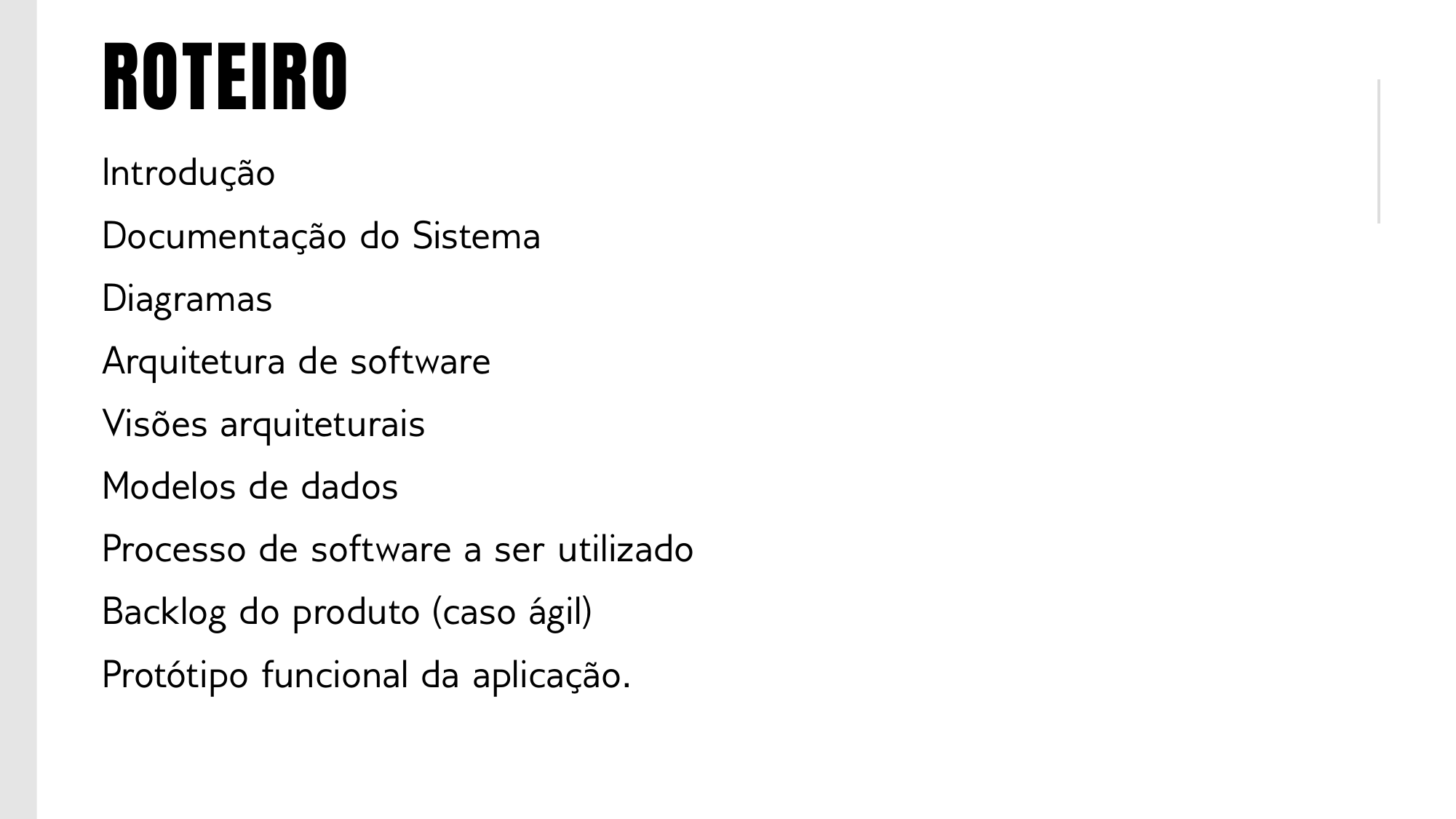

# ROTEIRO
Introdução
Documentação do Sistema
Diagramas
Arquitetura de software
Visões arquiteturais
Modelos de dados
Processo de software a ser utilizado
Backlog do produto (caso ágil)
Protótipo funcional da aplicação.